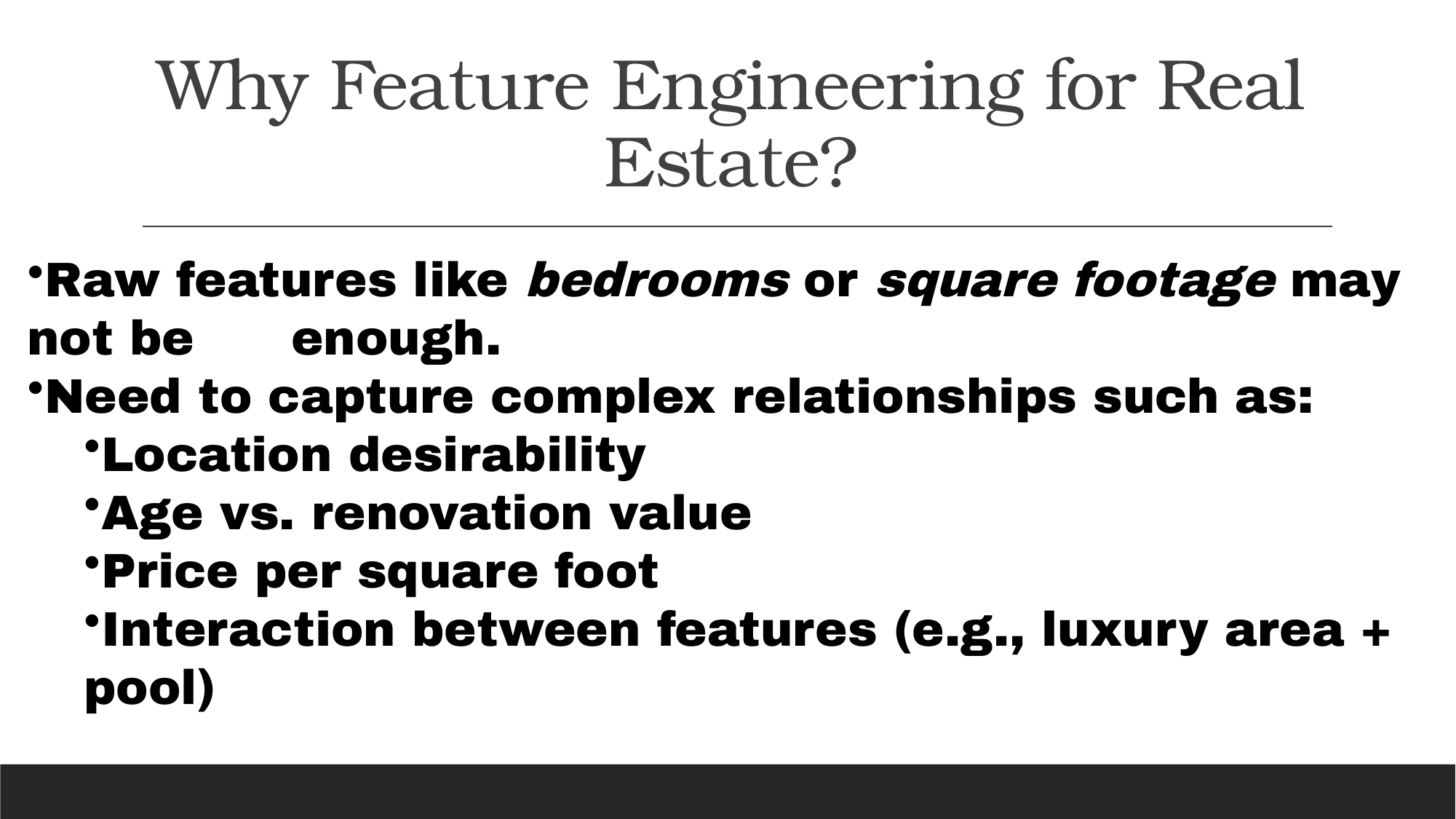

# Why Feature Engineering for Real Estate?
Raw features like bedrooms or square footage may not be      enough.
Need to capture complex relationships such as:
Location desirability
Age vs. renovation value
Price per square foot
Interaction between features (e.g., luxury area + pool)